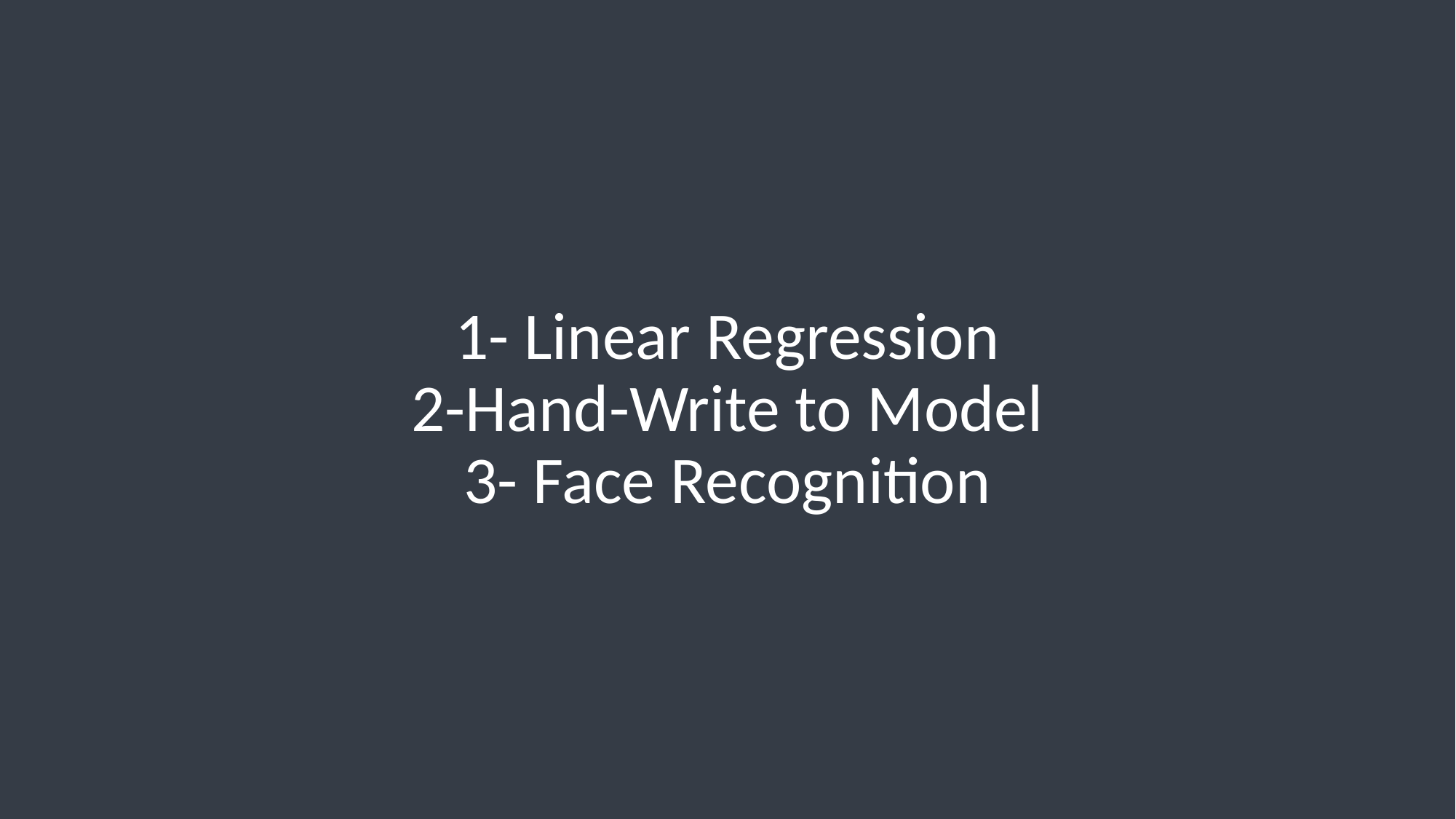

# 1- Linear Regression 2-Hand-Write to Model 3- Face Recognition